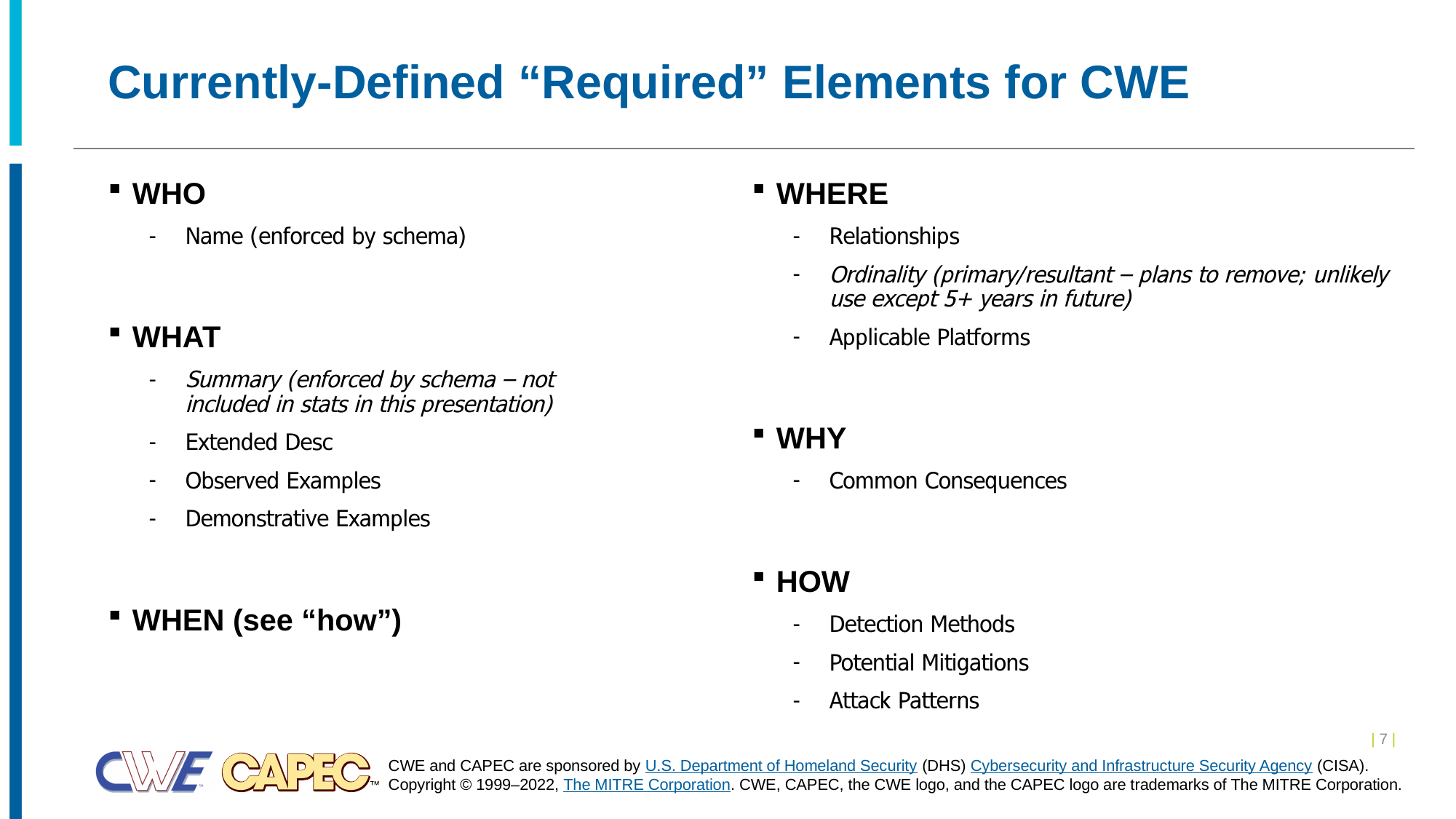

# Currently-Defined “Required” Elements for CWE
WHO
Name (enforced by schema)

WHAT
Summary (enforced by schema – not
included in stats in this presentation)
Extended Desc
Observed Examples
Demonstrative Examples

WHEN (see “how”)

WHERE
Relationships
Ordinality (primary/resultant – plans to remove; unlikely use except 5+ years in future)
Applicable Platforms

WHY
Common Consequences

HOW
Detection Methods
Potential Mitigations
Attack Patterns
| 7 |